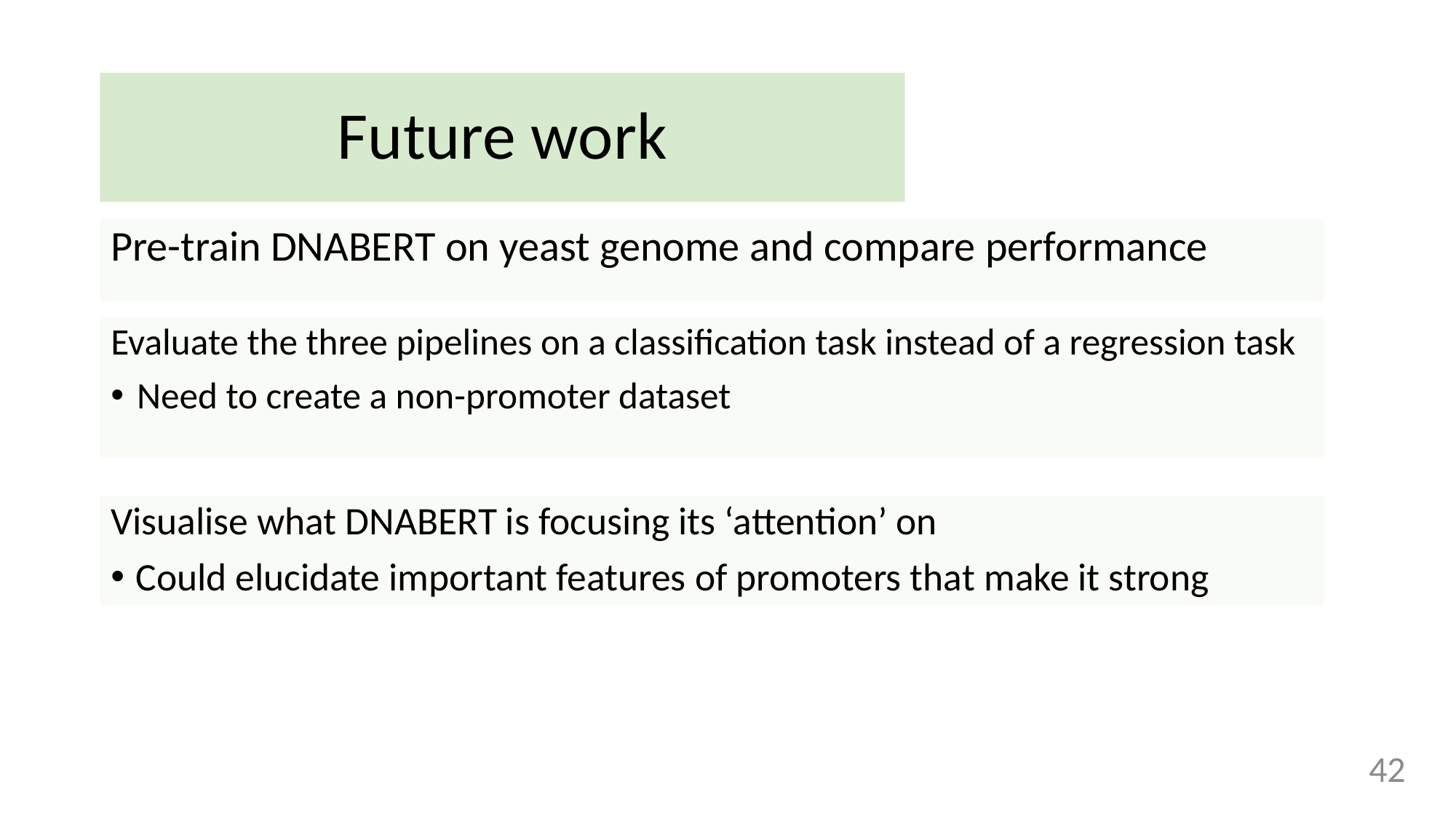

# Future work
Pre-train DNABERT on yeast genome and compare performance
Evaluate the three pipelines on a classification task instead of a regression task
Need to create a non-promoter dataset
Visualise what DNABERT is focusing its ‘attention’ on
Could elucidate important features of promoters that make it strong
42